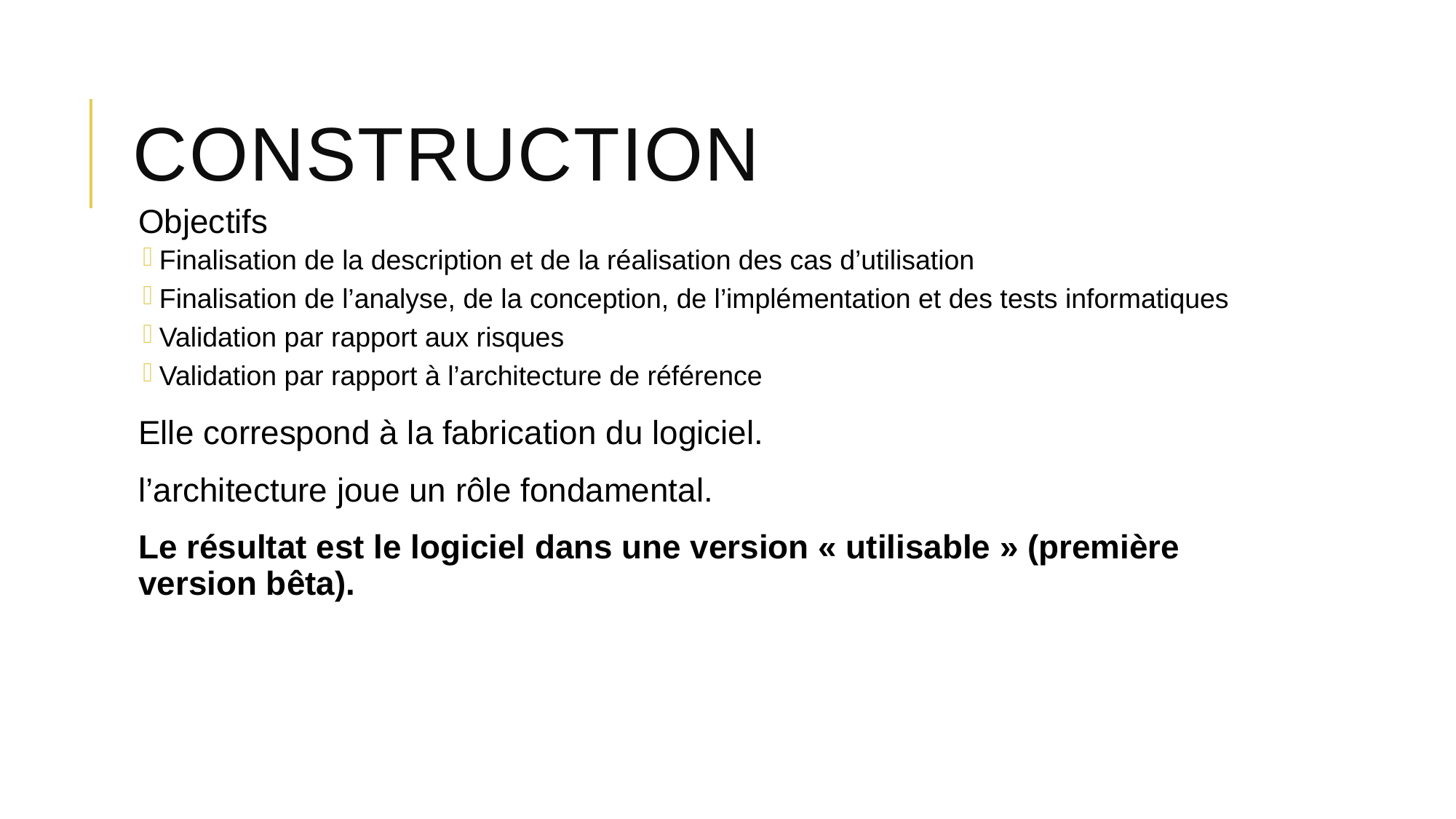

# Construction
Objectifs
Finalisation de la description et de la réalisation des cas d’utilisation
Finalisation de l’analyse, de la conception, de l’implémentation et des tests informatiques
Validation par rapport aux risques
Validation par rapport à l’architecture de référence
Elle correspond à la fabrication du logiciel.
l’architecture joue un rôle fondamental.
Le résultat est le logiciel dans une version « utilisable » (première version bêta).